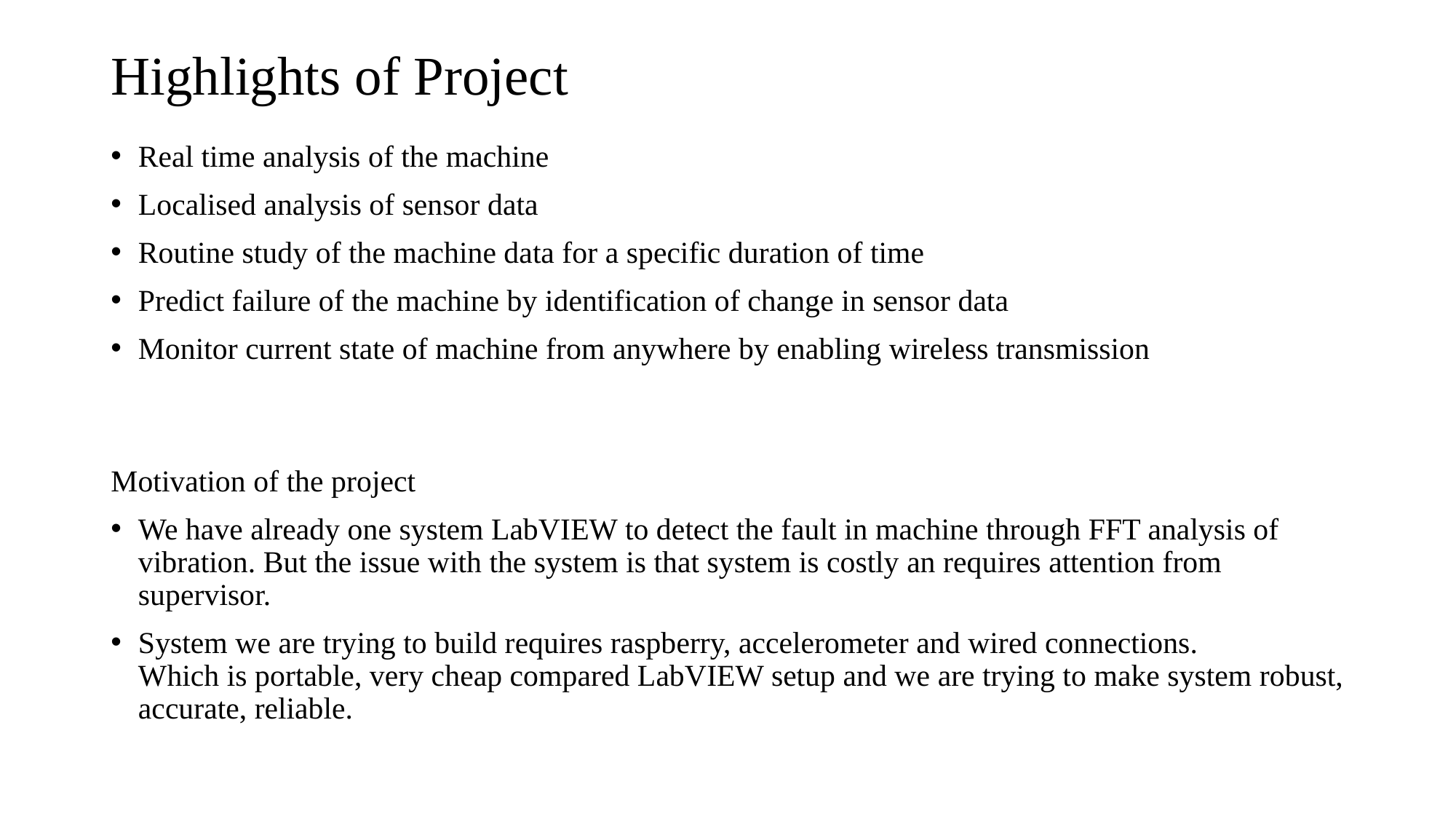

# Highlights of Project
Real time analysis of the machine
Localised analysis of sensor data
Routine study of the machine data for a specific duration of time
Predict failure of the machine by identification of change in sensor data
Monitor current state of machine from anywhere by enabling wireless transmission
Motivation of the project
We have already one system LabVIEW to detect the fault in machine through FFT analysis of vibration. But the issue with the system is that system is costly an requires attention from supervisor.
System we are trying to build requires raspberry, accelerometer and wired connections.
Which is portable, very cheap compared LabVIEW setup and we are trying to make system robust, accurate, reliable.